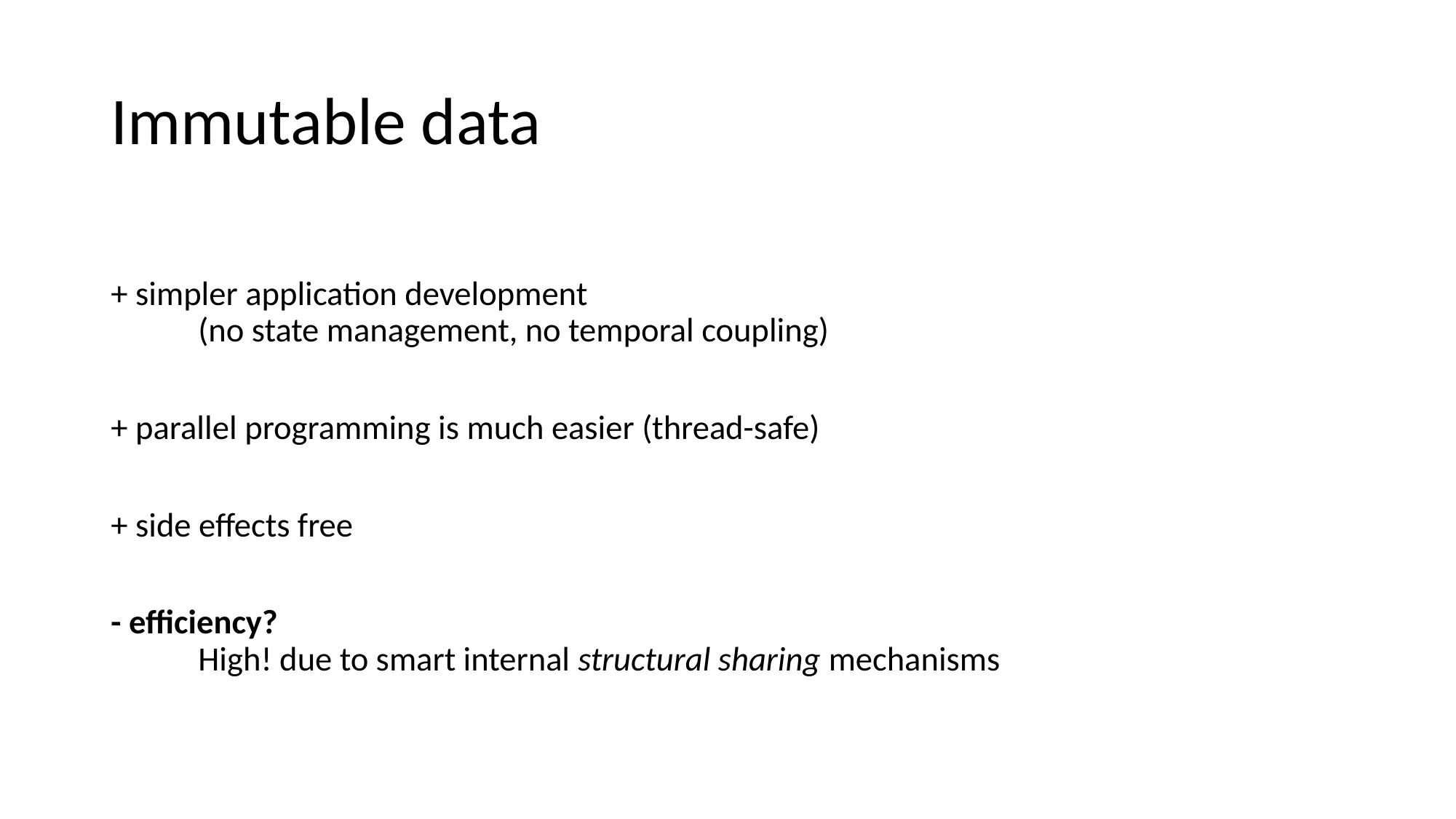

# Immutable data

+ simpler application development
	(no state management, no temporal coupling)

+ parallel programming is much easier (thread-safe)

+ side effects free

- efficiency?
	High! due to smart internal structural sharing mechanisms